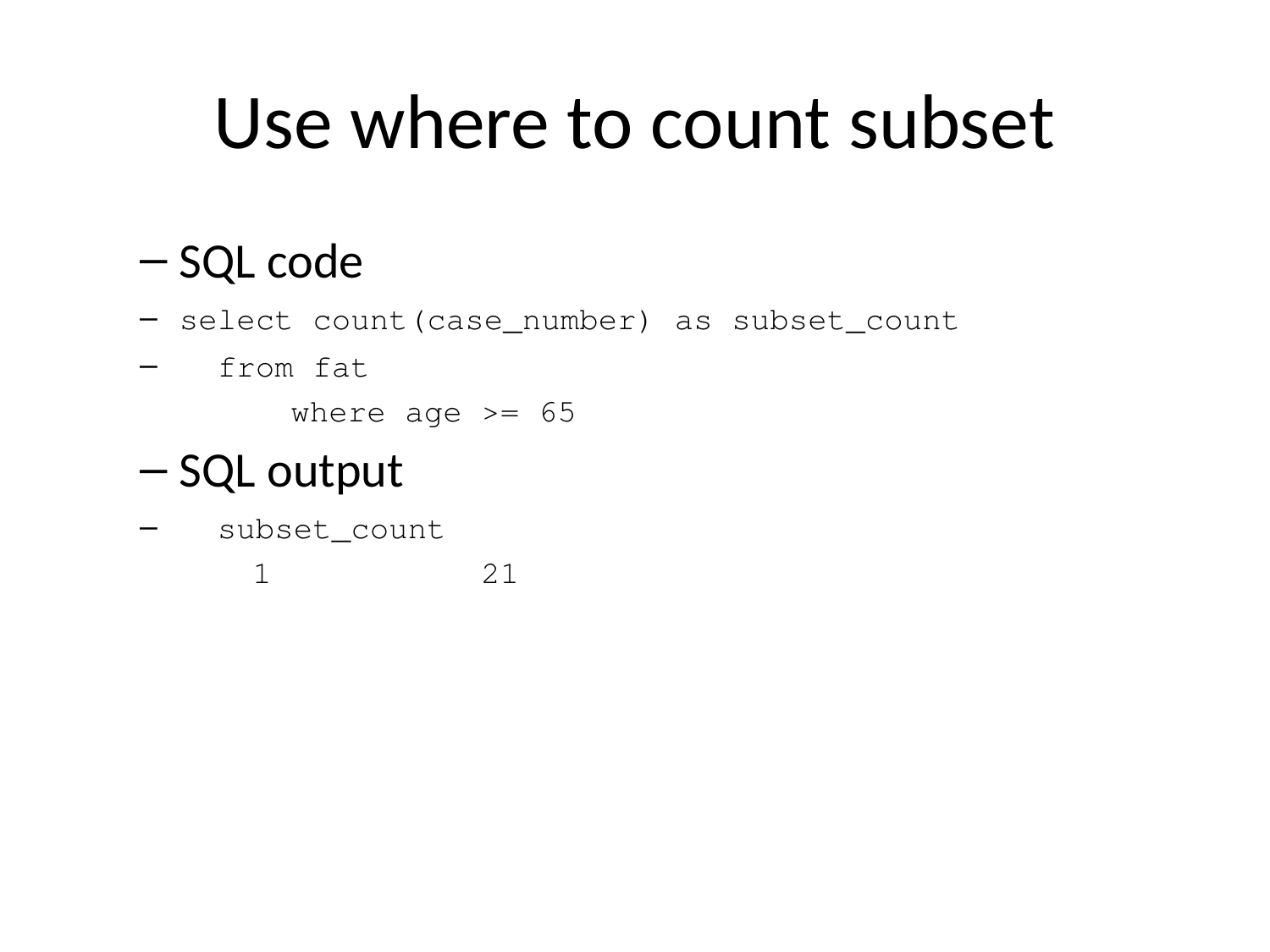

# Use where to count subset
SQL code
select count(case_number) as subset_count
  from fat
  where age >= 65
SQL output
  subset_count
1           21